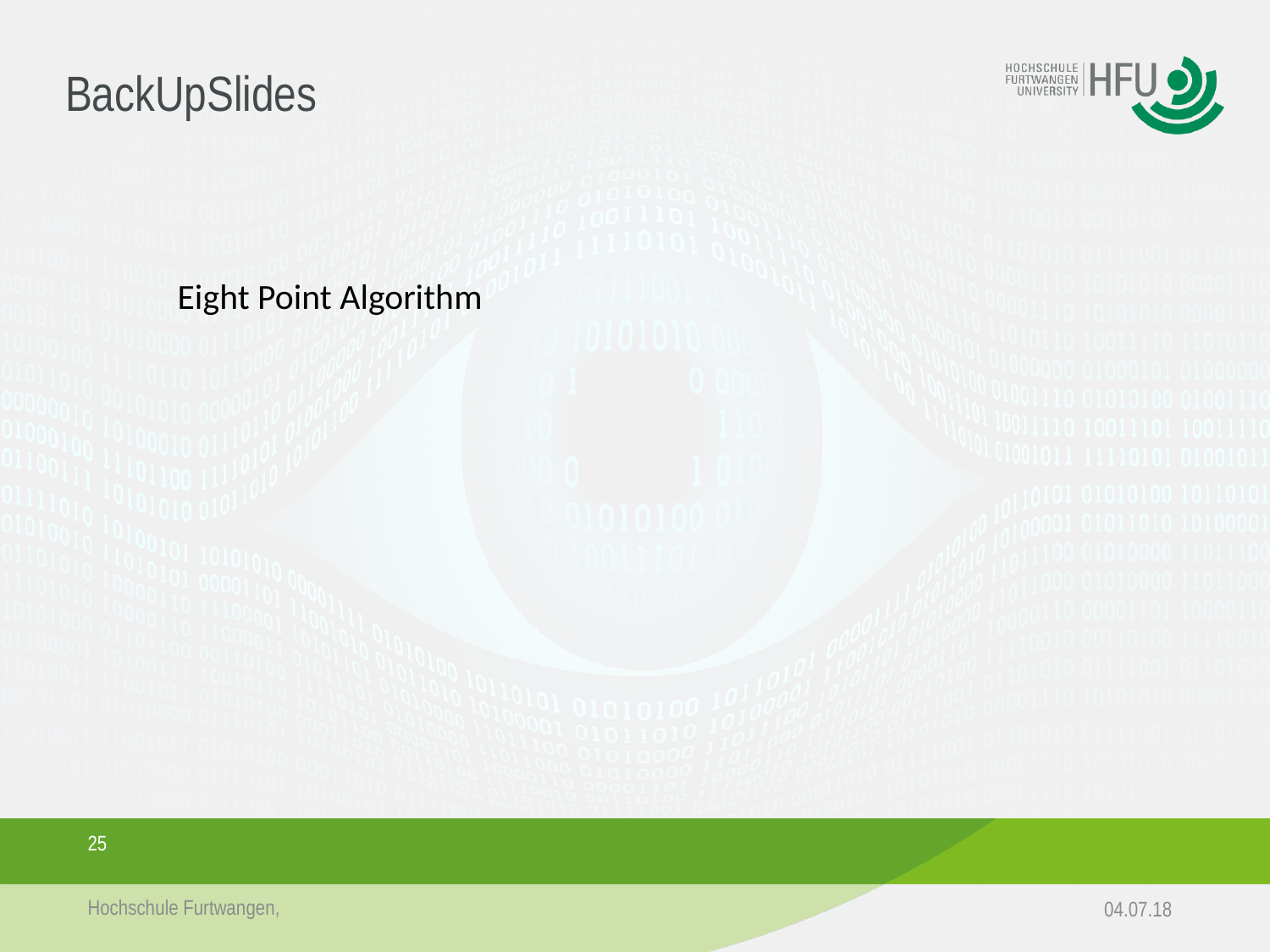

# BackUpSlides
Eight Point Algorithm
25
Hochschule Furtwangen,
04.07.18